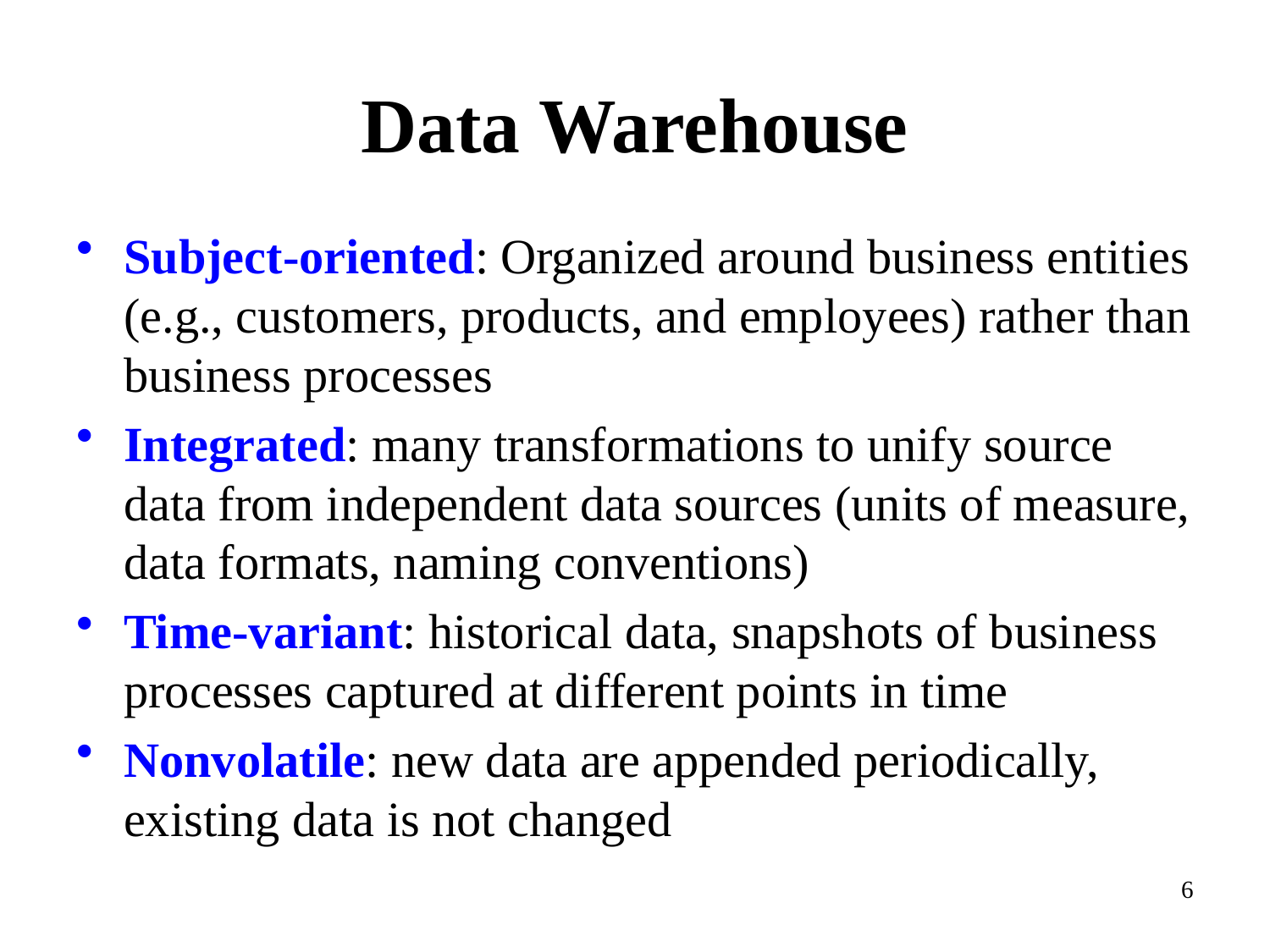

# Data Warehouse
Subject-oriented: Organized around business entities (e.g., customers, products, and employees) rather than business processes
Integrated: many transformations to unify source data from independent data sources (units of measure, data formats, naming conventions)
Time-variant: historical data, snapshots of business processes captured at different points in time
Nonvolatile: new data are appended periodically, existing data is not changed
6